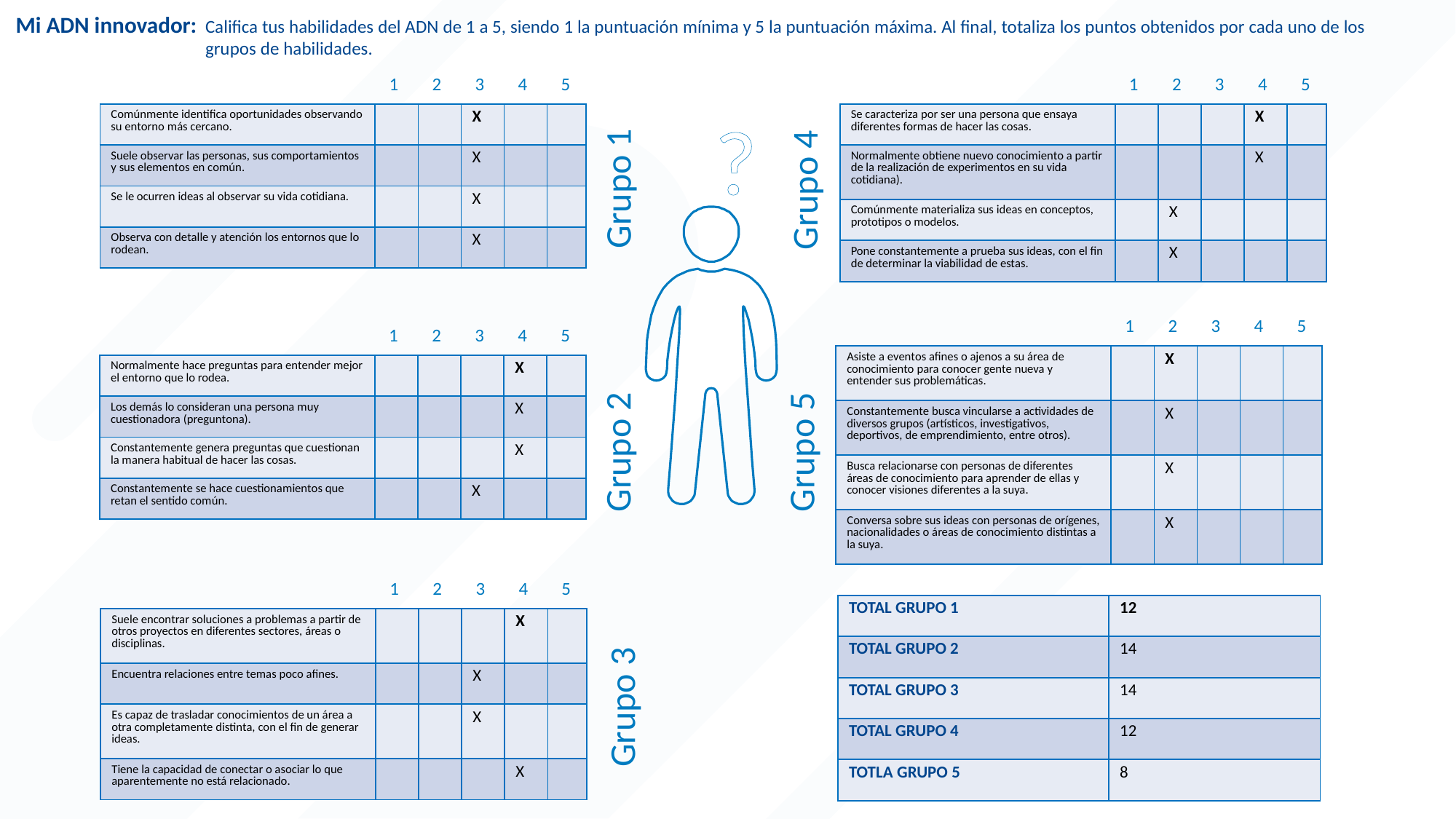

Mi ADN innovador:
Califica tus habilidades del ADN de 1 a 5, siendo 1 la puntuación mínima y 5 la puntuación máxima. Al final, totaliza los puntos obtenidos por cada uno de los grupos de habilidades.
4
5
2
3
1
4
5
2
3
1
?
| Se caracteriza por ser una persona que ensaya diferentes formas de hacer las cosas. |  |  |  | X |  |
| --- | --- | --- | --- | --- | --- |
| Normalmente obtiene nuevo conocimiento a partir de la realización de experimentos en su vida cotidiana). |  |  |  | X |  |
| Comúnmente materializa sus ideas en conceptos, prototipos o modelos. |  | X |  |  |  |
| Pone constantemente a prueba sus ideas, con el fin de determinar la viabilidad de estas. |  | X |  |  |  |
| Comúnmente identifica oportunidades observando su entorno más cercano. |  |  | X |  |  |
| --- | --- | --- | --- | --- | --- |
| Suele observar las personas, sus comportamientos y sus elementos en común. |  |  | X |  |  |
| Se le ocurren ideas al observar su vida cotidiana. |  |  | X |  |  |
| Observa con detalle y atención los entornos que lo rodean. |  |  | X |  |  |
Grupo 1
Grupo 4

4
5
2
3
1
4
5
2
3
1
| Asiste a eventos afines o ajenos a su área de conocimiento para conocer gente nueva y entender sus problemáticas. |  | X |  |  |  |
| --- | --- | --- | --- | --- | --- |
| Constantemente busca vincularse a actividades de diversos grupos (artísticos, investigativos, deportivos, de emprendimiento, entre otros). |  | X |  |  |  |
| Busca relacionarse con personas de diferentes áreas de conocimiento para aprender de ellas y conocer visiones diferentes a la suya. |  | X |  |  |  |
| Conversa sobre sus ideas con personas de orígenes, nacionalidades o áreas de conocimiento distintas a la suya. |  | X |  |  |  |
| Normalmente hace preguntas para entender mejor el entorno que lo rodea. |  |  |  | X |  |
| --- | --- | --- | --- | --- | --- |
| Los demás lo consideran una persona muy cuestionadora (preguntona). |  |  |  | X |  |
| Constantemente genera preguntas que cuestionan la manera habitual de hacer las cosas. |  |  |  | X |  |
| Constantemente se hace cuestionamientos que retan el sentido común. |  |  | X |  |  |
Grupo 5
Grupo 2
4
5
2
3
1
| TOTAL GRUPO 1 | 12 |
| --- | --- |
| TOTAL GRUPO 2 | 14 |
| TOTAL GRUPO 3 | 14 |
| TOTAL GRUPO 4 | 12 |
| TOTLA GRUPO 5 | 8 |
| Suele encontrar soluciones a problemas a partir de otros proyectos en diferentes sectores, áreas o disciplinas. |  |  |  | X |  |
| --- | --- | --- | --- | --- | --- |
| Encuentra relaciones entre temas poco afines. |  |  | X |  |  |
| Es capaz de trasladar conocimientos de un área a otra completamente distinta, con el fin de generar ideas. |  |  | X |  |  |
| Tiene la capacidad de conectar o asociar lo que aparentemente no está relacionado. |  |  |  | X |  |
Grupo 3